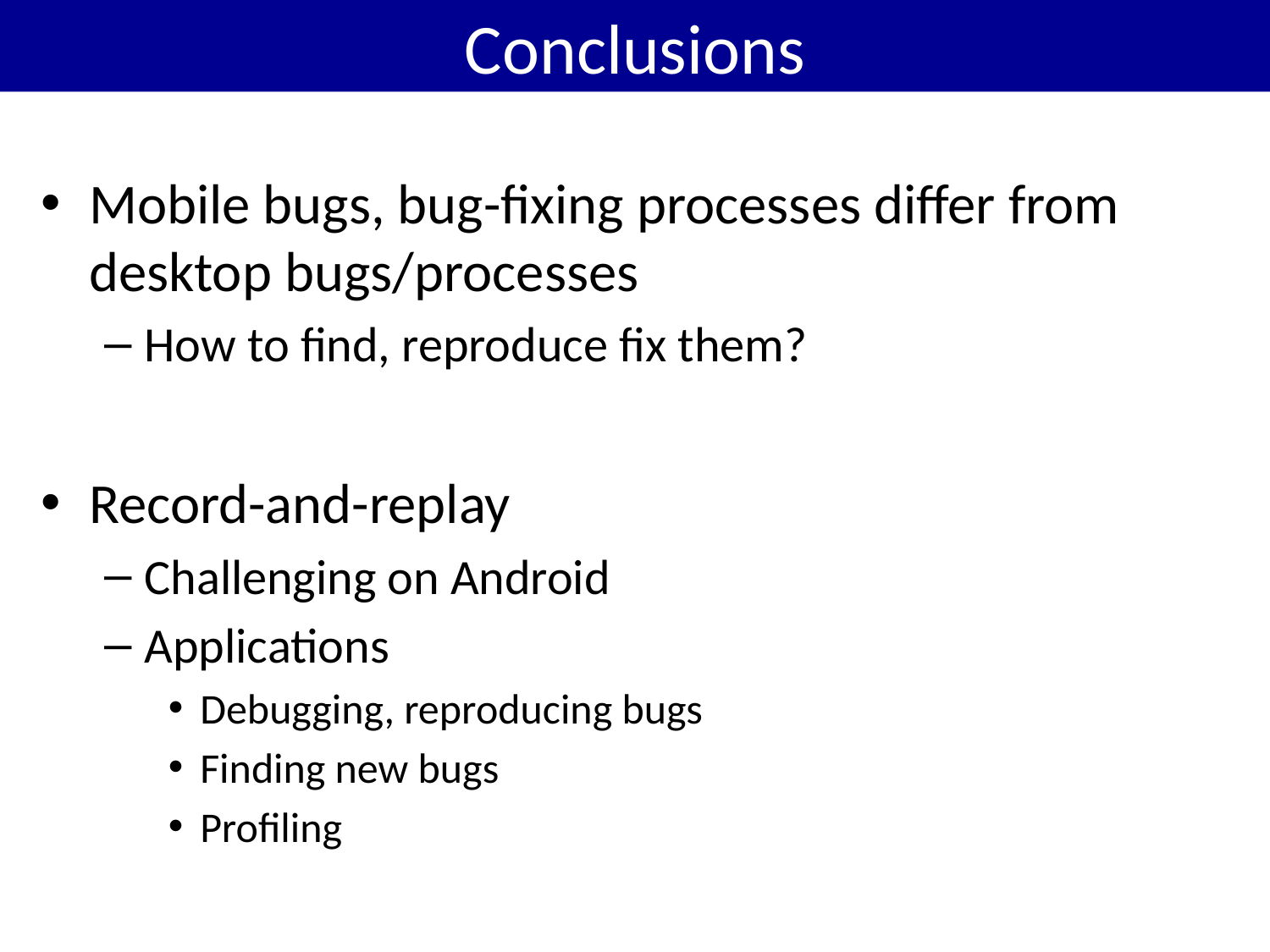

# Conclusions
Mobile bugs, bug-fixing processes differ from desktop bugs/processes
How to find, reproduce fix them?

Record-and-replay
Challenging on Android
Applications
Debugging, reproducing bugs
Finding new bugs
Profiling